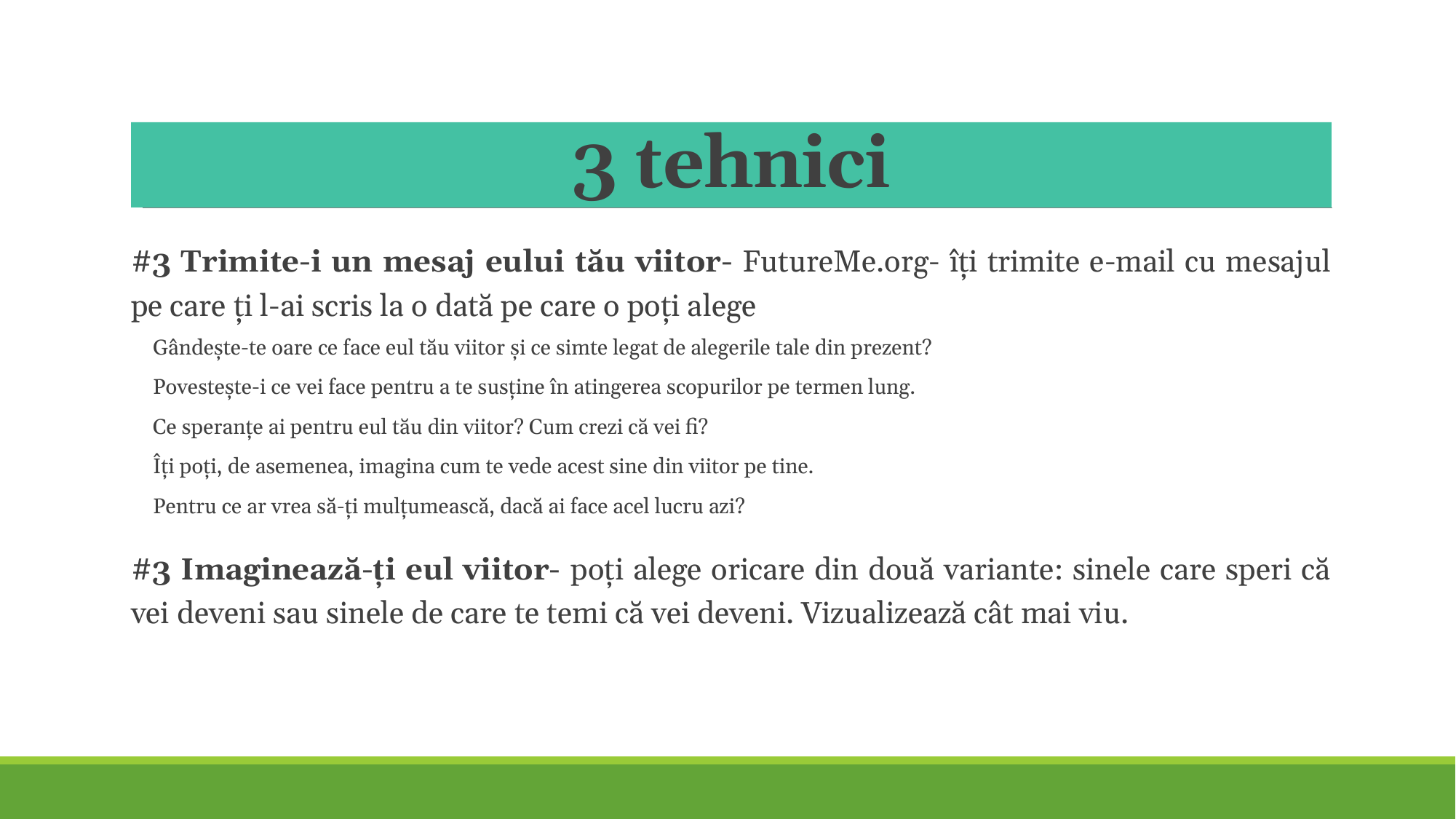

# 3 tehnici
#3 Trimite-i un mesaj eului tău viitor- FutureMe.org- îți trimite e-mail cu mesajul pe care ți l-ai scris la o dată pe care o poți alege
Gândește-te oare ce face eul tău viitor și ce simte legat de alegerile tale din prezent?
Povestește-i ce vei face pentru a te susține în atingerea scopurilor pe termen lung.
Ce speranțe ai pentru eul tău din viitor? Cum crezi că vei fi?
Îți poți, de asemenea, imagina cum te vede acest sine din viitor pe tine.
Pentru ce ar vrea să-ți mulțumească, dacă ai face acel lucru azi?
#3 Imaginează-ți eul viitor- poți alege oricare din două variante: sinele care speri că vei deveni sau sinele de care te temi că vei deveni. Vizualizează cât mai viu.